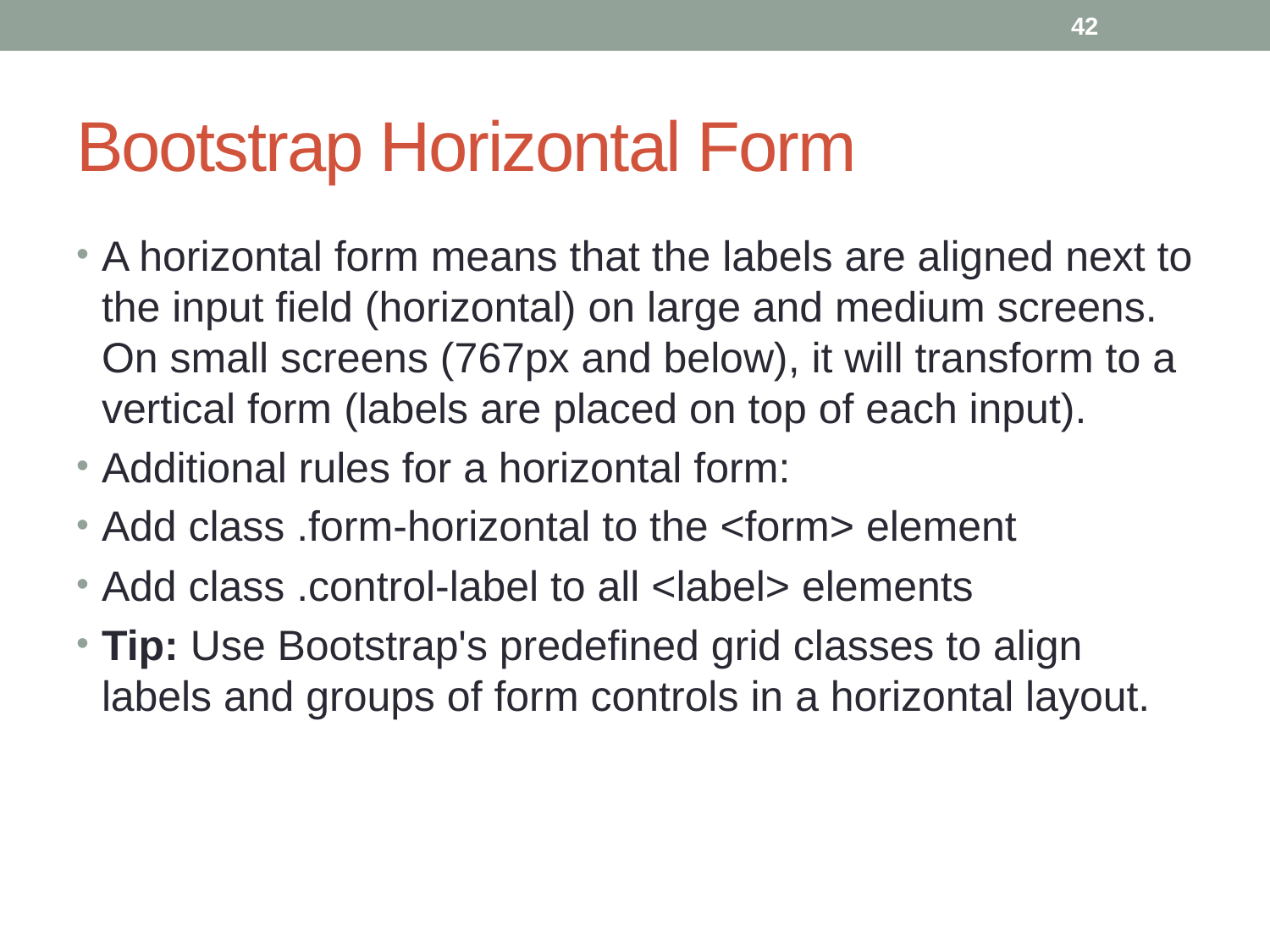

42
# Bootstrap Horizontal Form
A horizontal form means that the labels are aligned next to the input field (horizontal) on large and medium screens. On small screens (767px and below), it will transform to a vertical form (labels are placed on top of each input).
Additional rules for a horizontal form:
Add class .form-horizontal to the <form> element
Add class .control-label to all <label> elements
Tip: Use Bootstrap's predefined grid classes to align labels and groups of form controls in a horizontal layout.